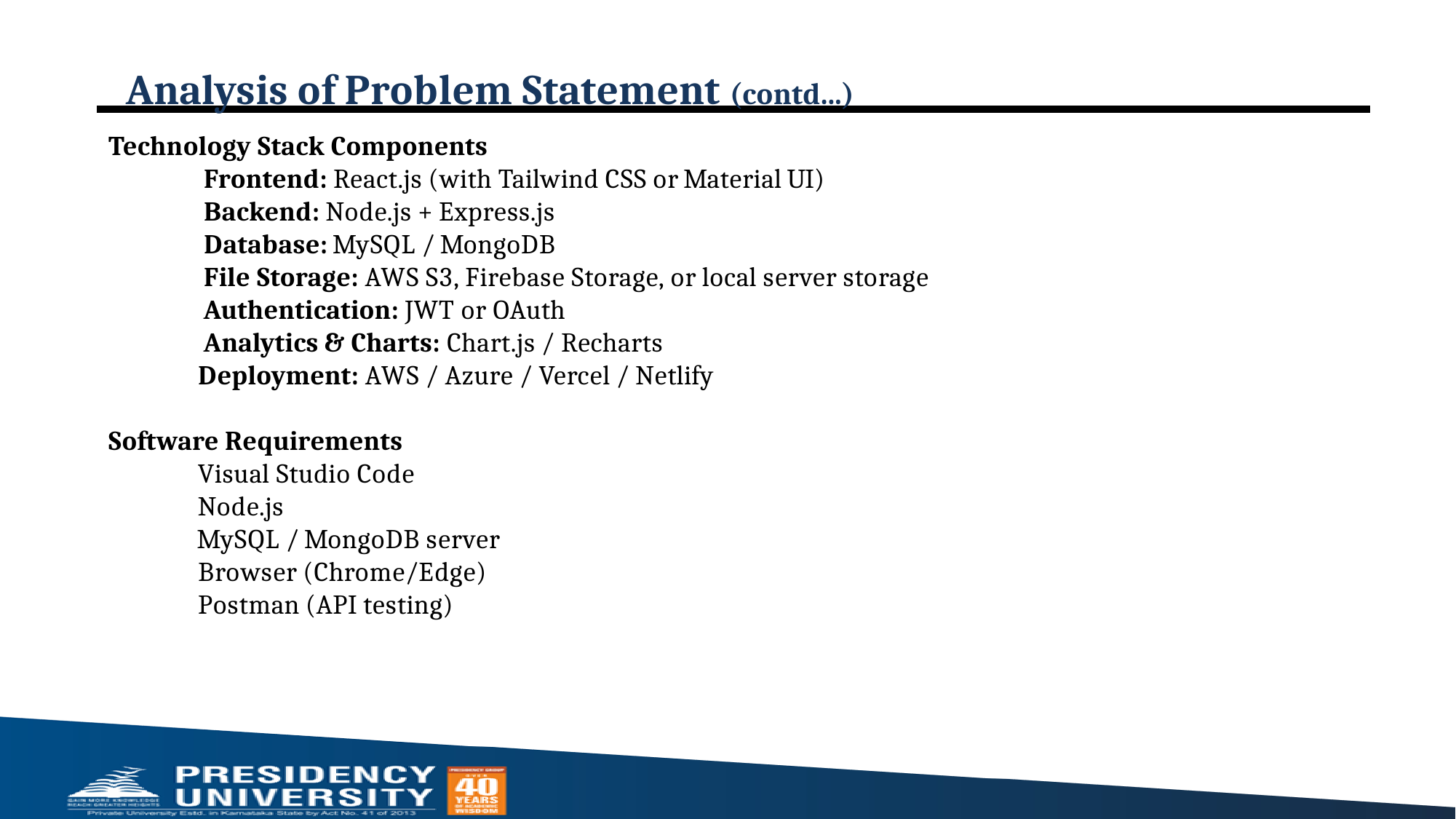

# Analysis of Problem Statement (contd...)
Technology Stack Components
                Frontend: React.js (with Tailwind CSS or Material UI)
                Backend: Node.js + Express.js
                Database: MySQL / MongoDB
                File Storage: AWS S3, Firebase Storage, or local server storage
                Authentication: JWT or OAuth
                Analytics & Charts: Chart.js / Recharts
               Deployment: AWS / Azure / Vercel / Netlify

Software Requirements
               Visual Studio Code
               Node.js
               MySQL / MongoDB server
               Browser (Chrome/Edge)
               Postman (API testing)